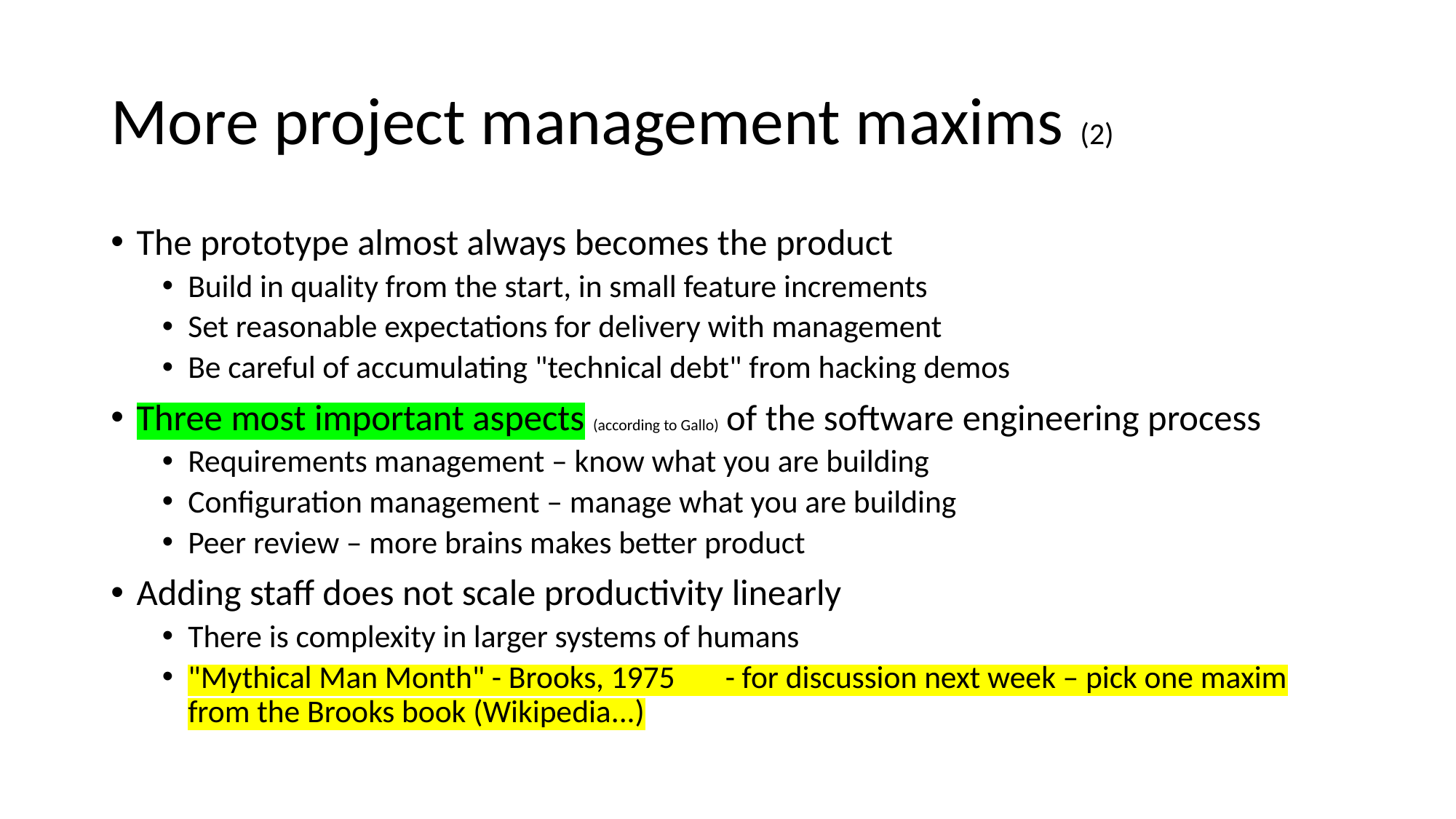

# More project management maxims (2)
The prototype almost always becomes the product
Build in quality from the start, in small feature increments
Set reasonable expectations for delivery with management
Be careful of accumulating "technical debt" from hacking demos
Three most important aspects (according to Gallo)  of the software engineering process
Requirements management – know what you are building
Configuration management – manage what you are building
Peer review – more brains makes better product
Adding staff does not scale productivity linearly
There is complexity in larger systems of humans
"Mythical Man Month" - Brooks, 1975       - for discussion next week – pick one maxim from the Brooks book (Wikipedia...)